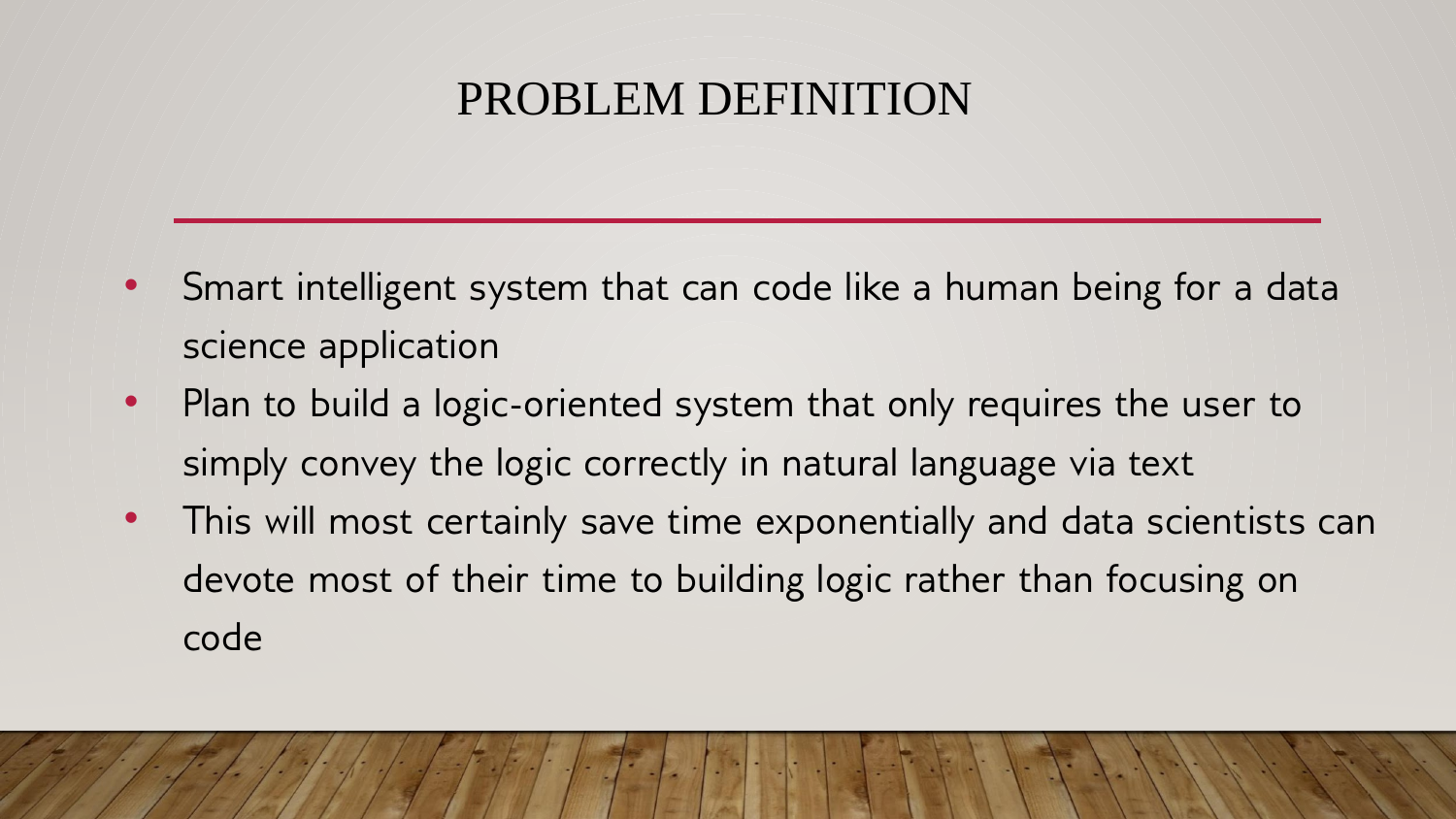

# PROBLEM DEFINITION
Smart intelligent system that can code like a human being for a data science application
Plan to build a logic-oriented system that only requires the user to simply convey the logic correctly in natural language via text
This will most certainly save time exponentially and data scientists can devote most of their time to building logic rather than focusing on code